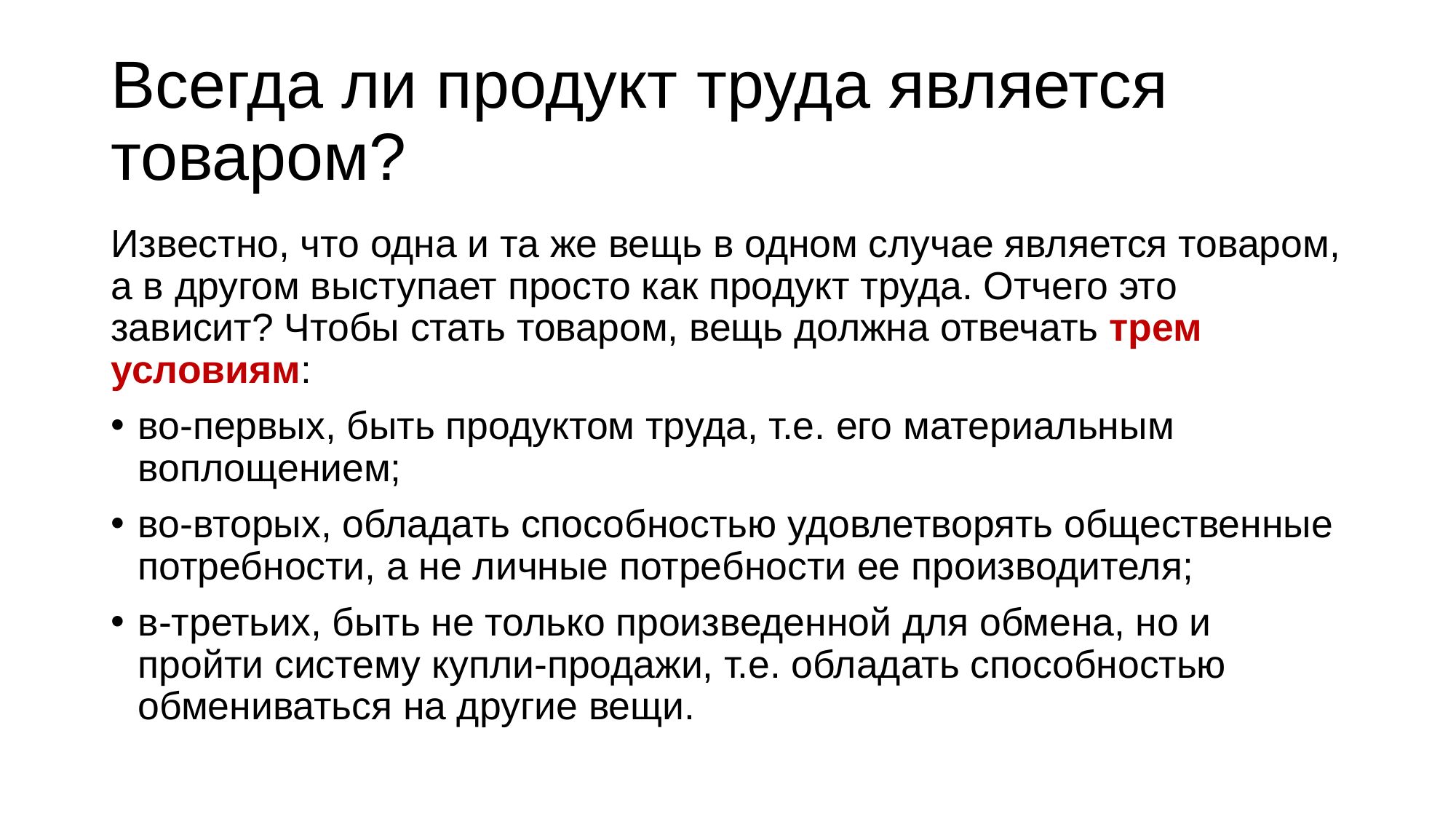

# Всегда ли продукт труда является товаром?
Известно, что одна и та же вещь в одном случае является товаром, а в другом выступает просто как продукт труда. Отчего это зависит? Чтобы стать товаром, вещь должна отвечать трем условиям:
во-первых, быть продуктом труда, т.е. его материальным воплощением;
во-вторых, обладать способностью удовлетворять общественные потребности, а не личные потребности ее производителя;
в-третьих, быть не только произведенной для обмена, но и пройти систему купли-продажи, т.е. обладать способностью обмениваться на другие вещи.